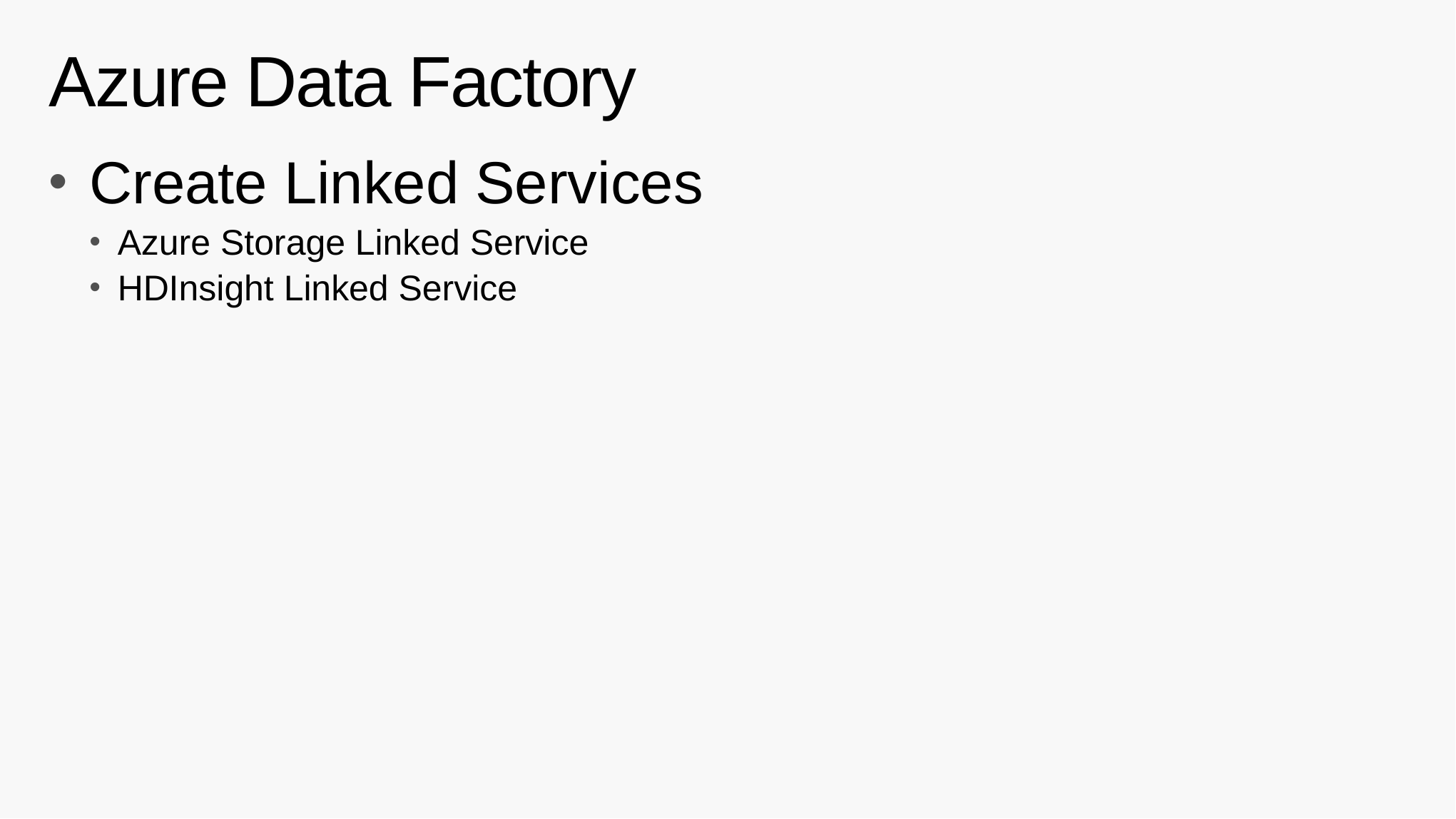

# Azure Data Factory
Create Linked Services
Azure Storage Linked Service
HDInsight Linked Service